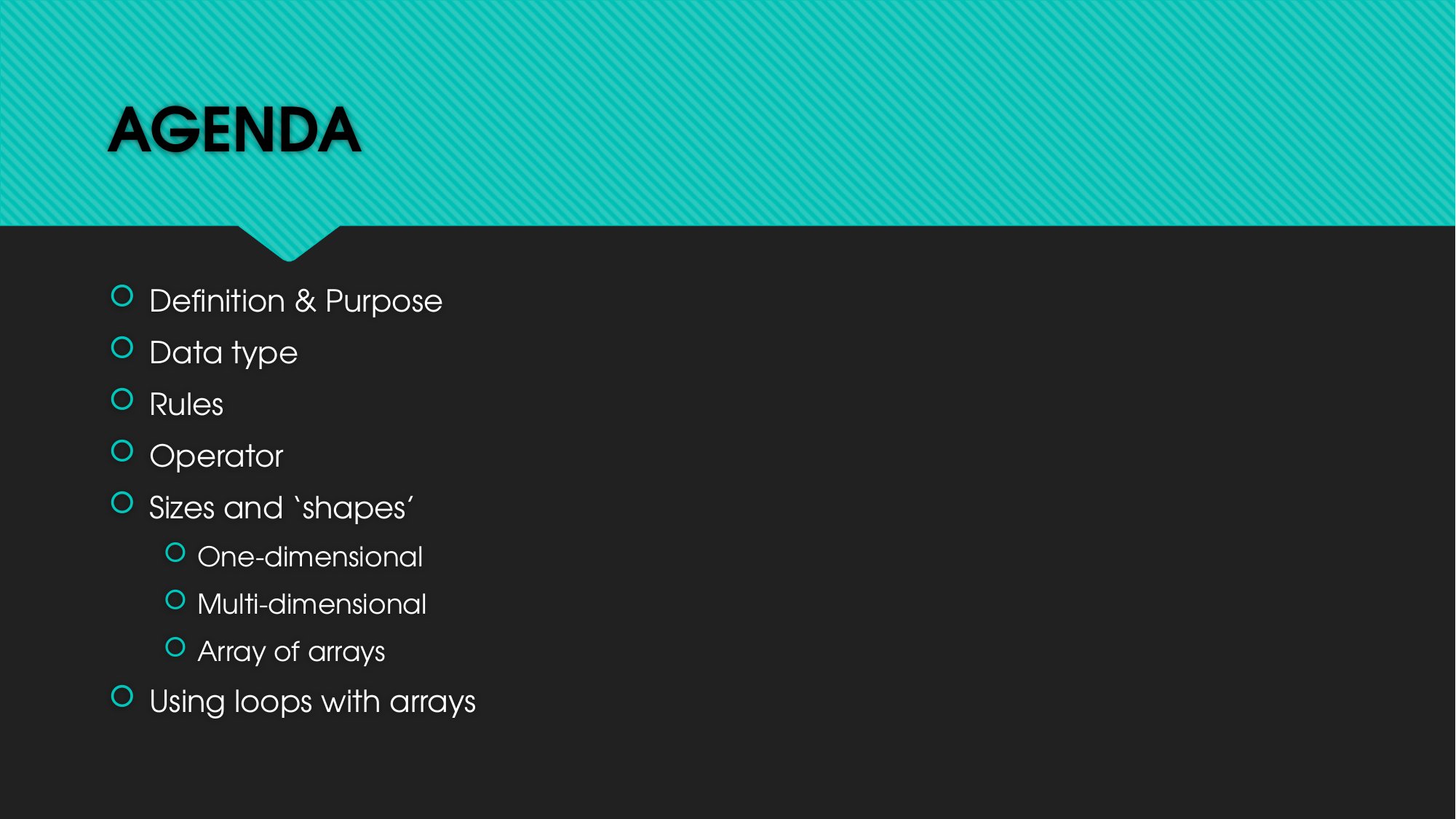

# AGENDA
Definition & Purpose
Data type
Rules
Operator
Sizes and ‘shapes’
One-dimensional
Multi-dimensional
Array of arrays
Using loops with arrays